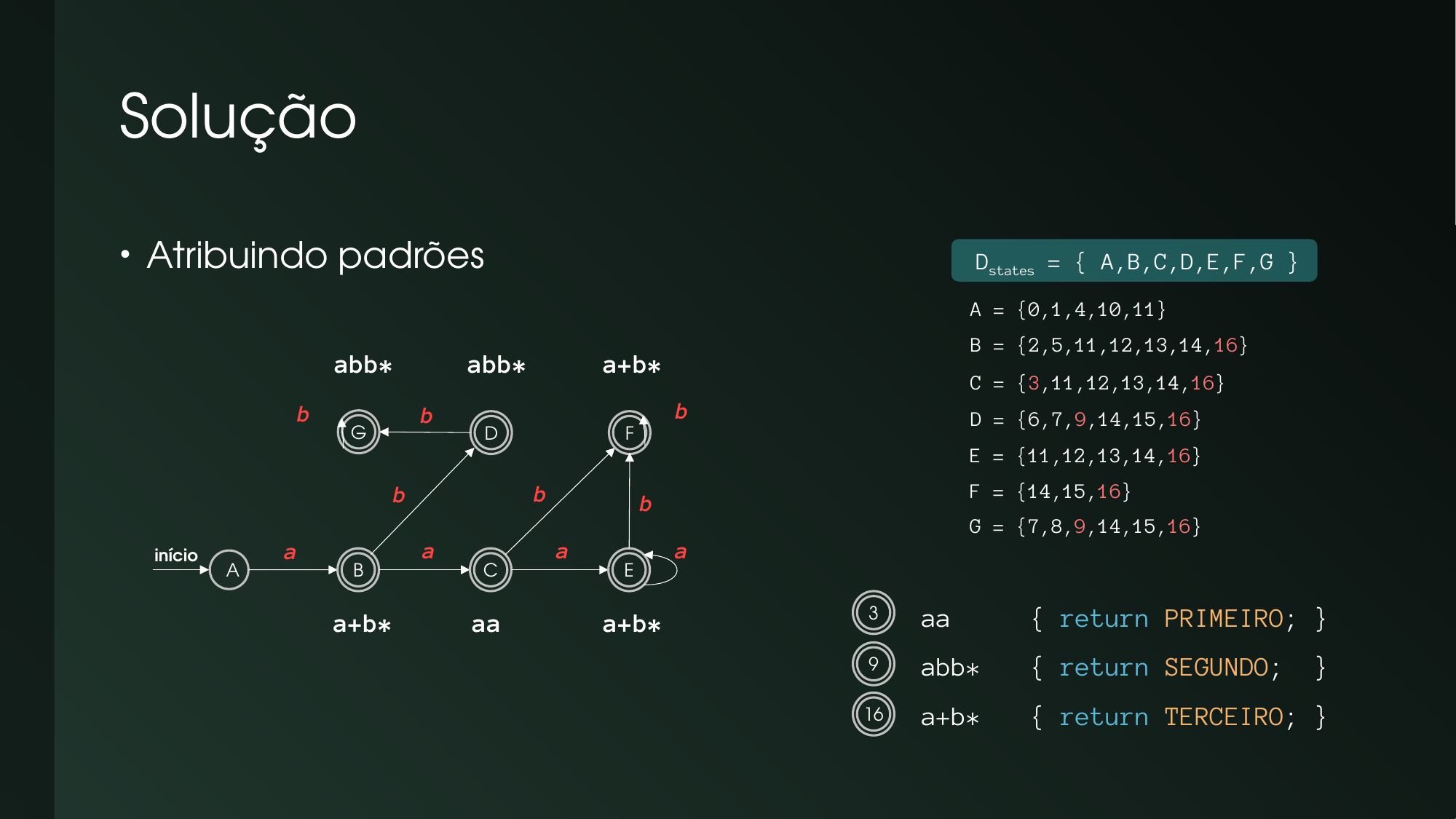

# Solução
Atribuindo padrões

Dstates = { A,B,C,D,E,F,G }
A = {0,1,4,10,11}
B = {2,5,11,12,13,14,16}
abb*
abb*
a+b*
C = {3,11,12,13,14,16}
b
b
b

G

D

F
b
b
b
a
a
a
a
início

B

C

E
A
D = {6,7,9,14,15,16}
E = {11,12,13,14,16}
F = {14,15,16}
G = {7,8,9,14,15,16}
aa	{ return PRIMEIRO; }
abb*	{ return SEGUNDO;  }
a+b*	{ return TERCEIRO; }

3
a+b*
aa
a+b*

9

16